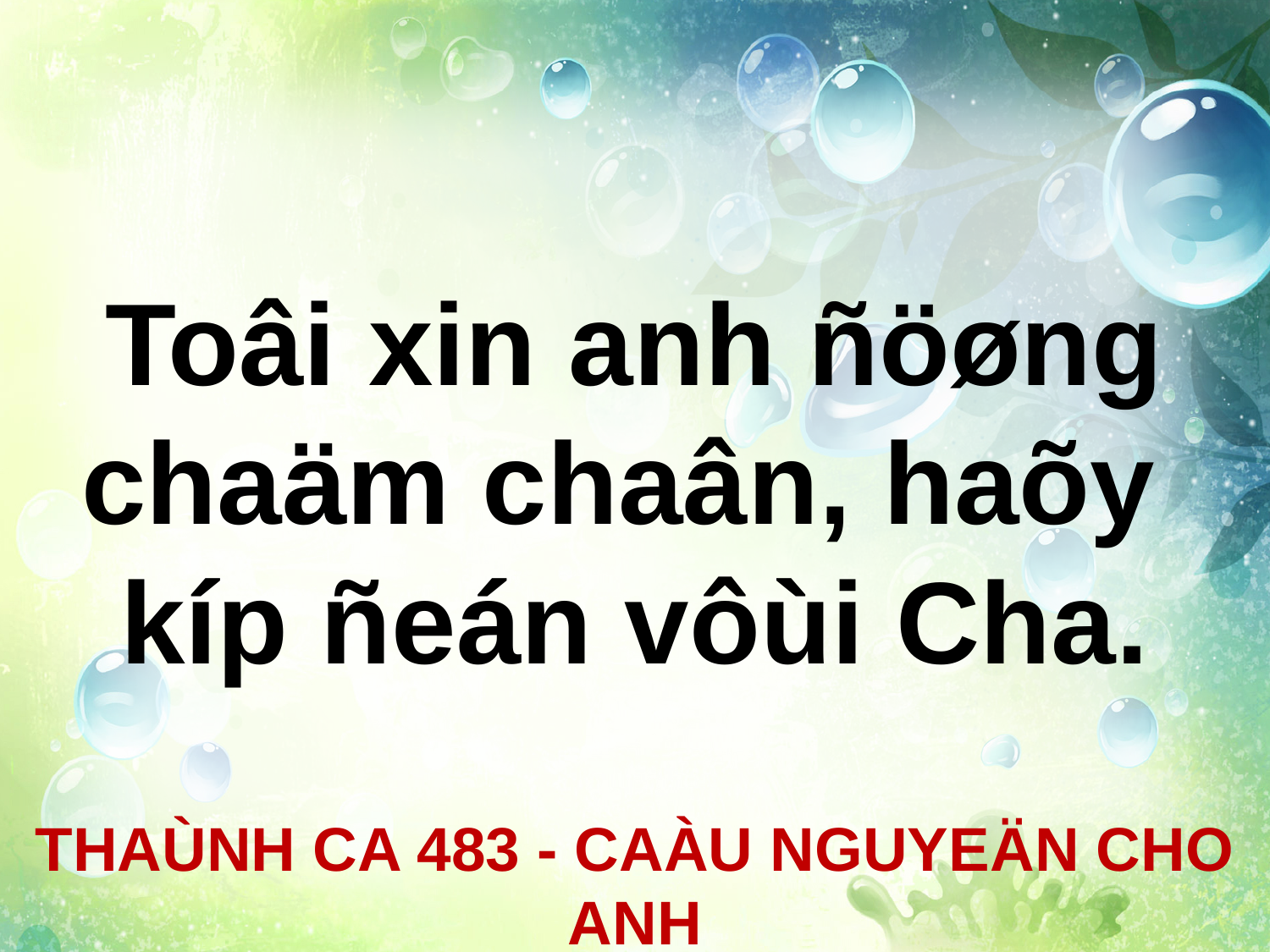

Toâi xin anh ñöøng chaäm chaân, haõy
kíp ñeán vôùi Cha.
THAÙNH CA 483 - CAÀU NGUYEÄN CHO ANH